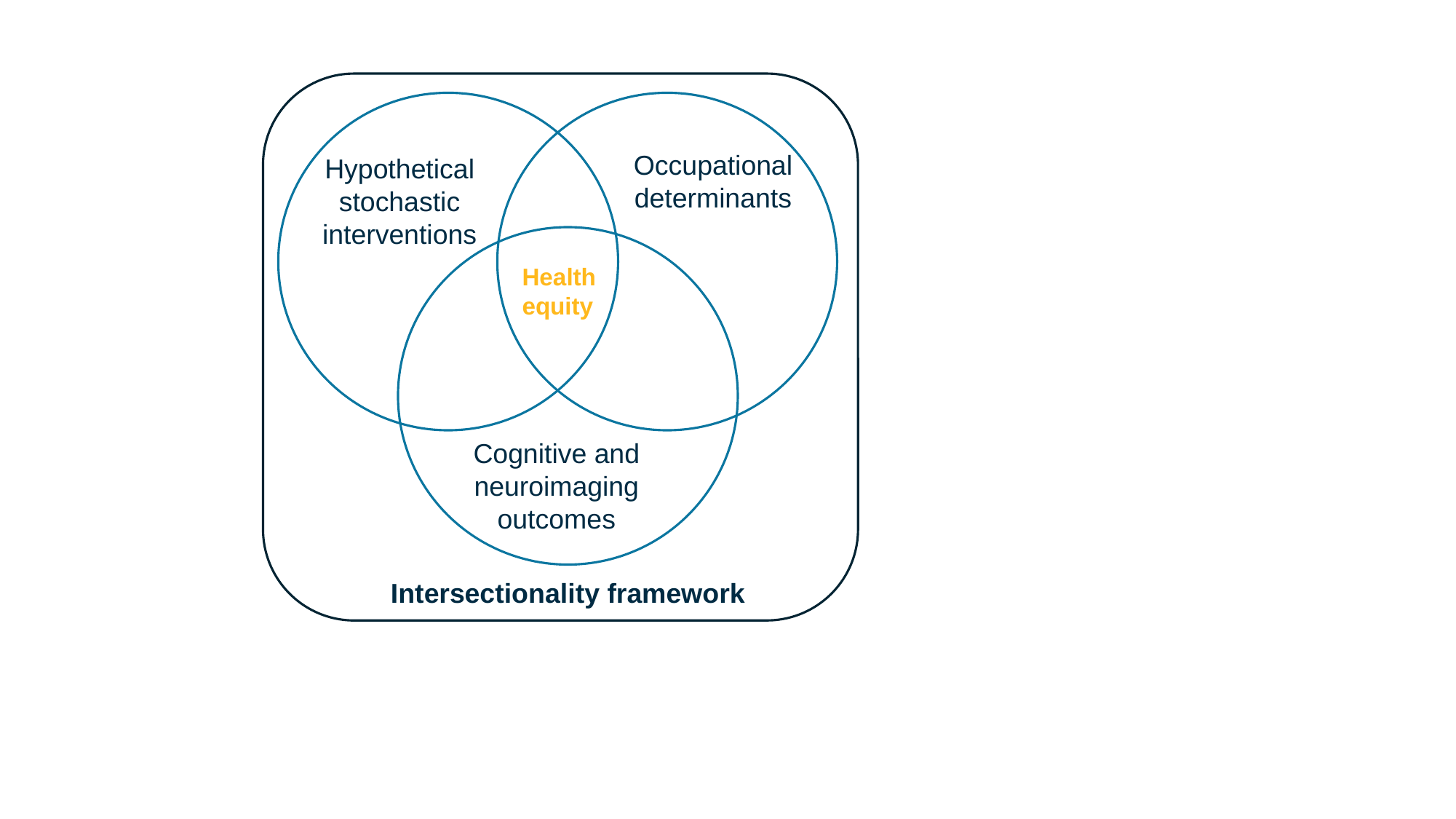

Occupational determinants
Hypothetical stochastic interventions

Health equity
Cognitive and neuroimaging outcomes
Intersectionality framework